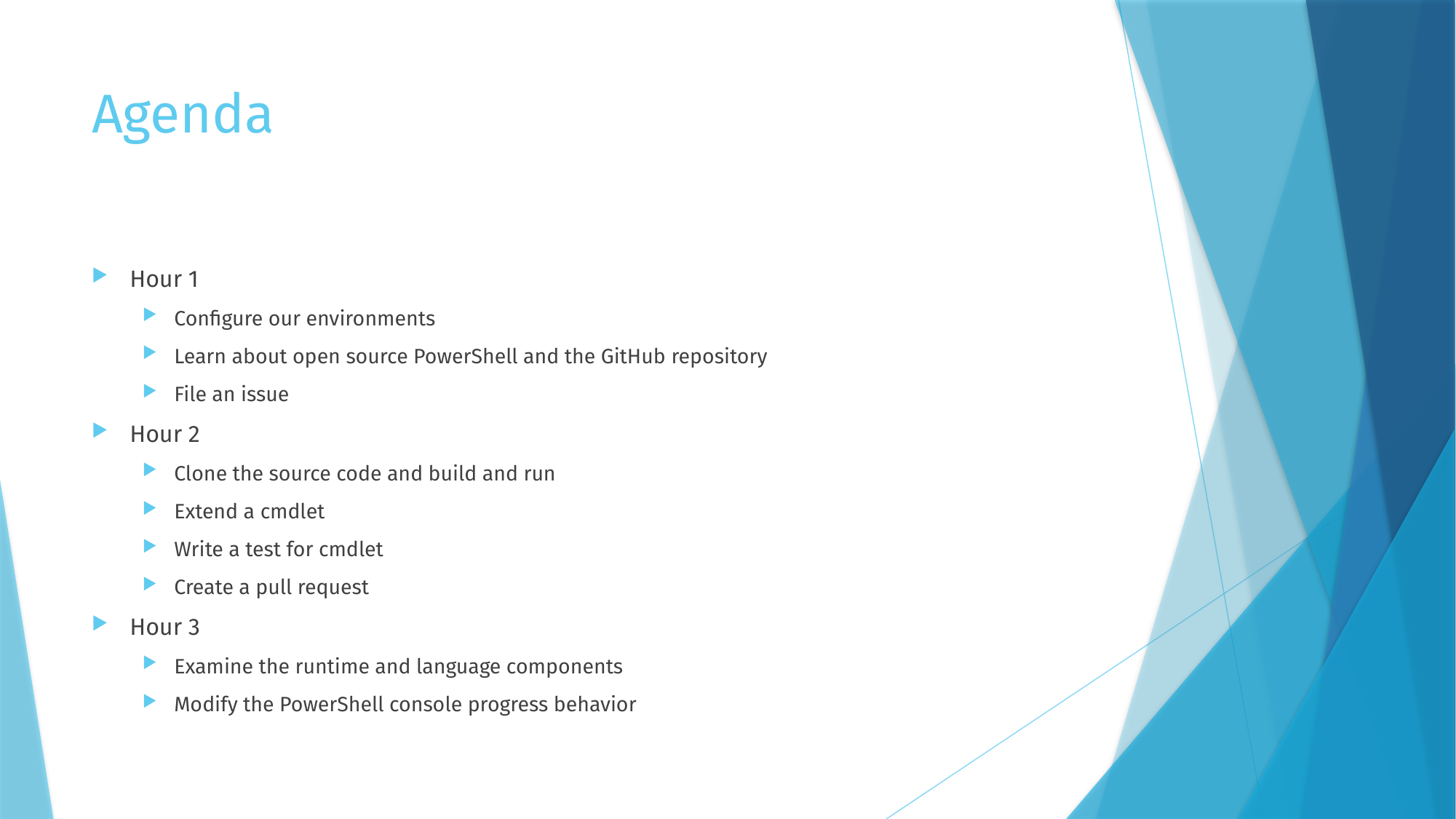

# Agenda
Hour 1
Configure our environments
Learn about open source PowerShell and the GitHub repository
File an issue
Hour 2
Clone the source code and build and run
Extend a cmdlet
Write a test for cmdlet
Create a pull request
Hour 3
Examine the runtime and language components
Modify the PowerShell console progress behavior